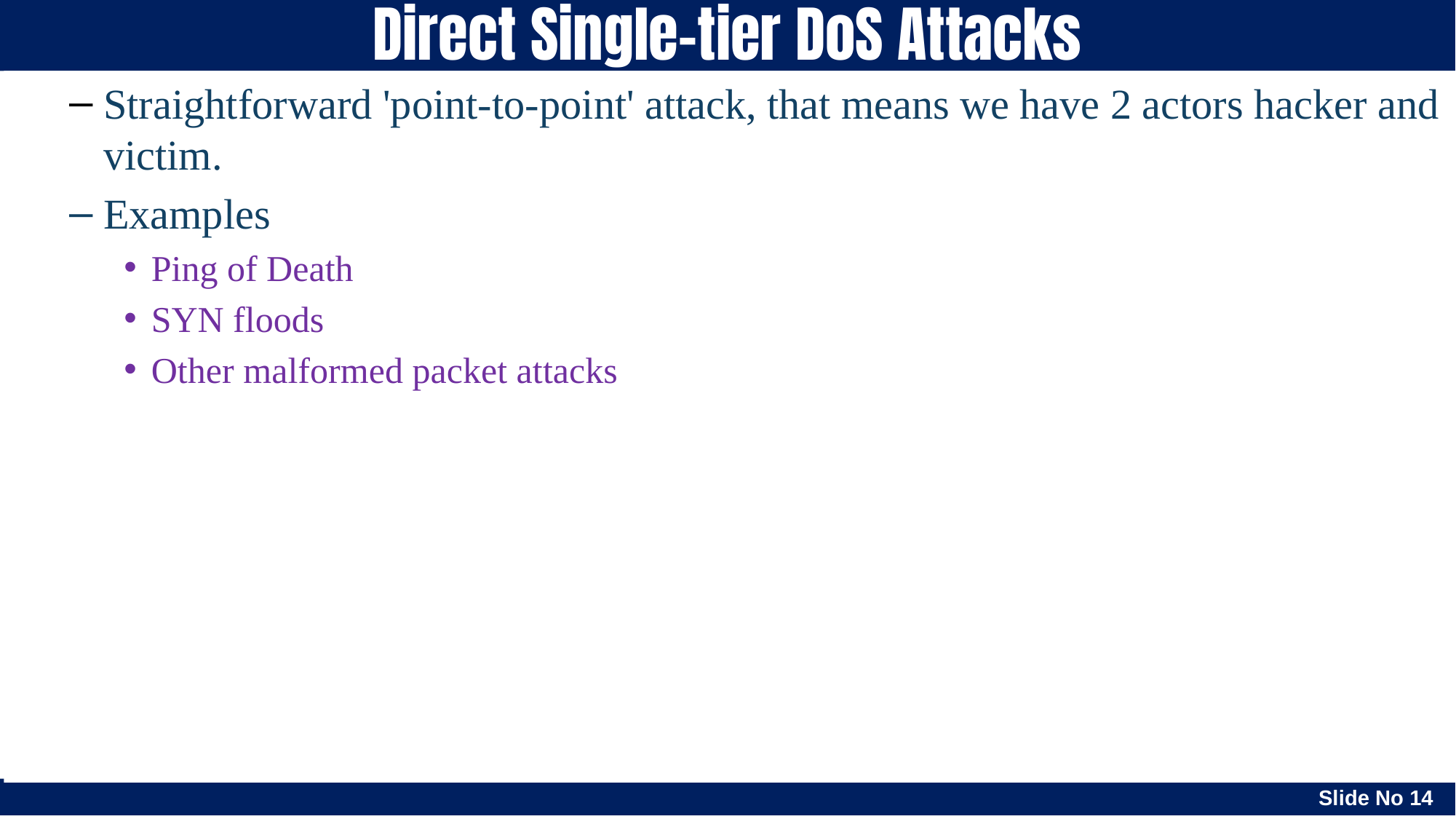

# Direct Single-tier DoS Attacks
Straightforward 'point-to-point' attack, that means we have 2 actors hacker and victim.
Examples
Ping of Death
SYN floods
Other malformed packet attacks